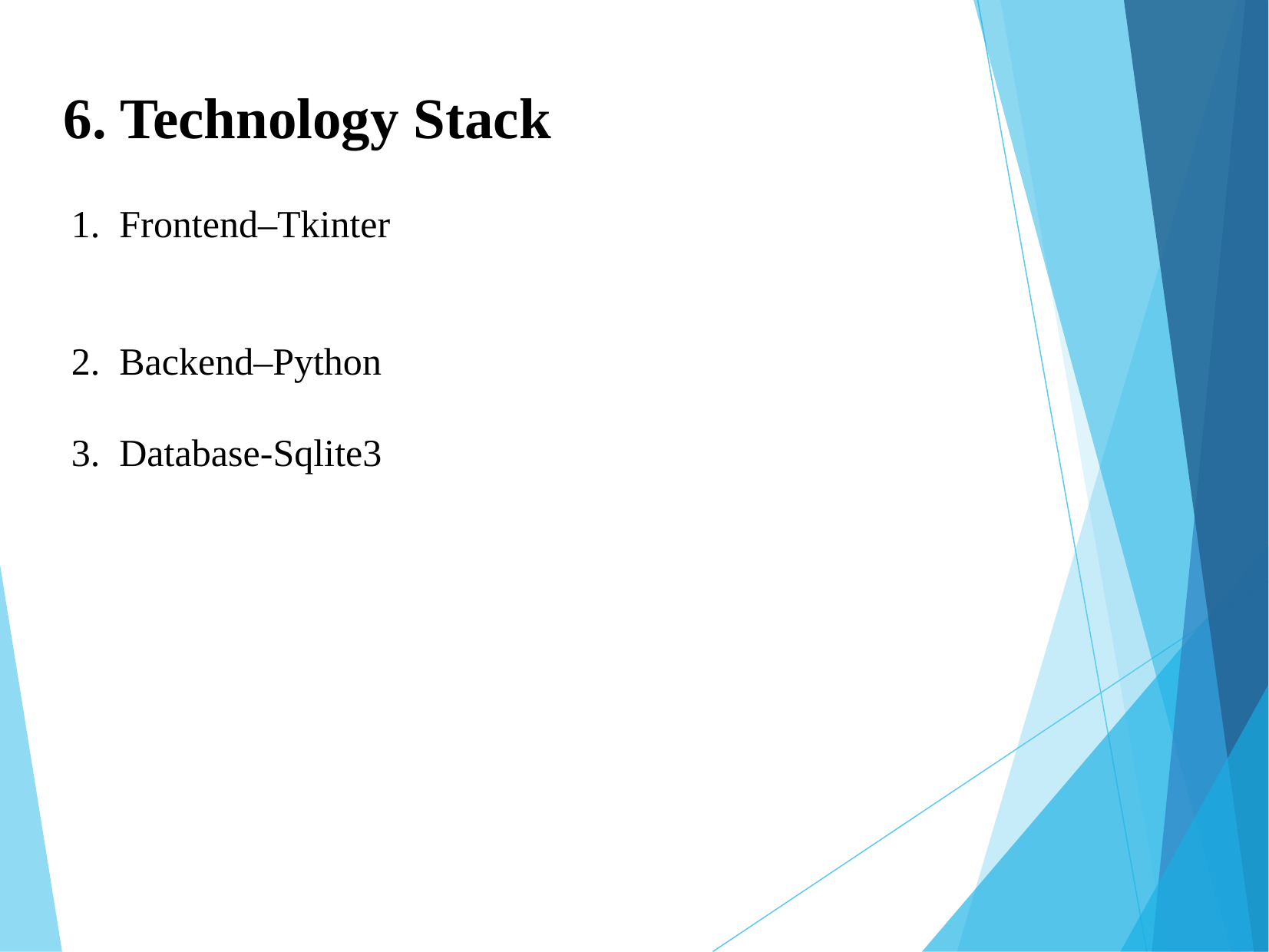

# 6. Technology Stack
Frontend–Tkinter

Backend–Python
Database-Sqlite3